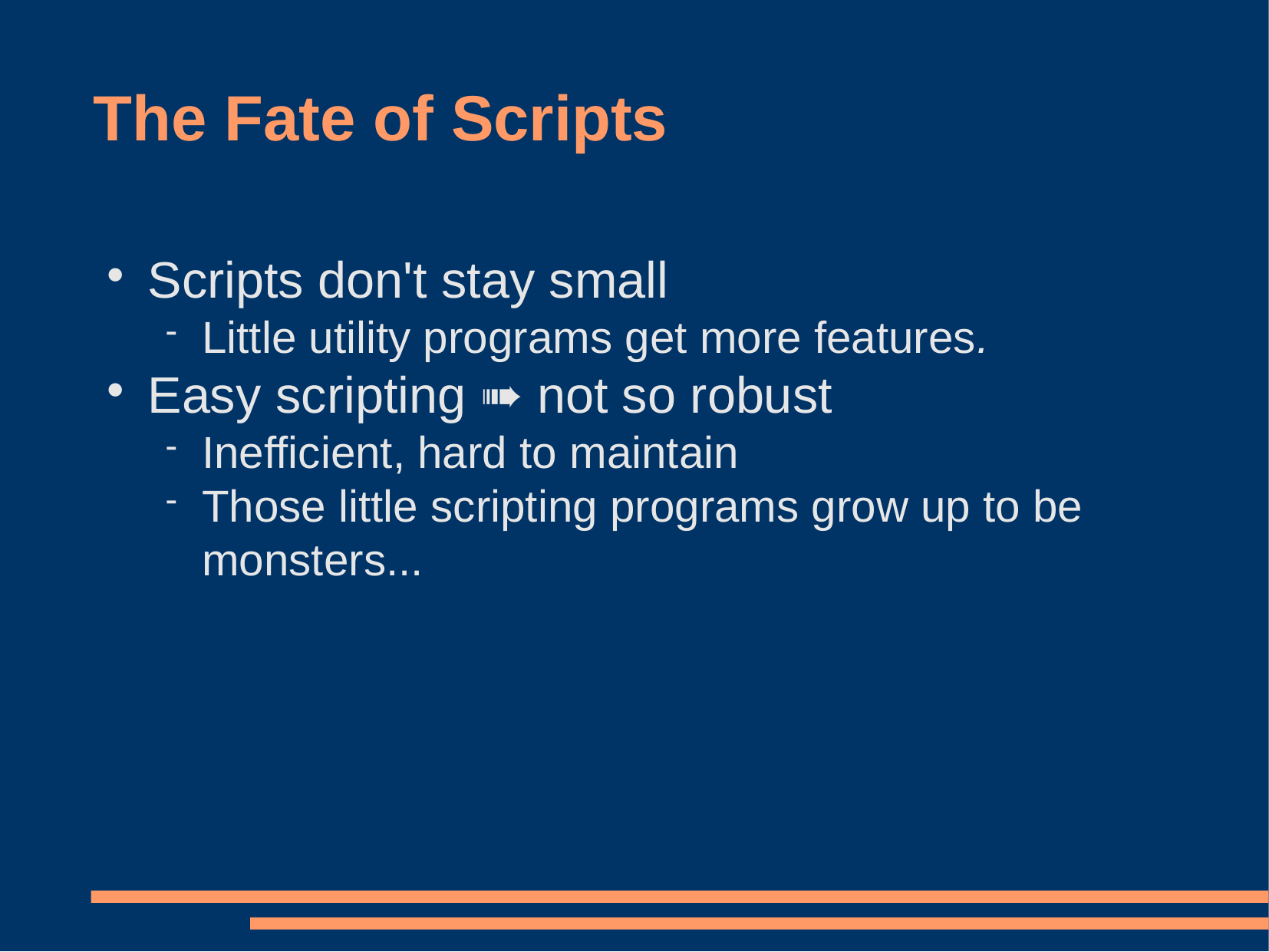

# The Fate of Scripts
Scripts don't stay small
Little utility programs get more features.
Easy scripting ➠ not so robust
Inefficient, hard to maintain
Those little scripting programs grow up to be monsters...